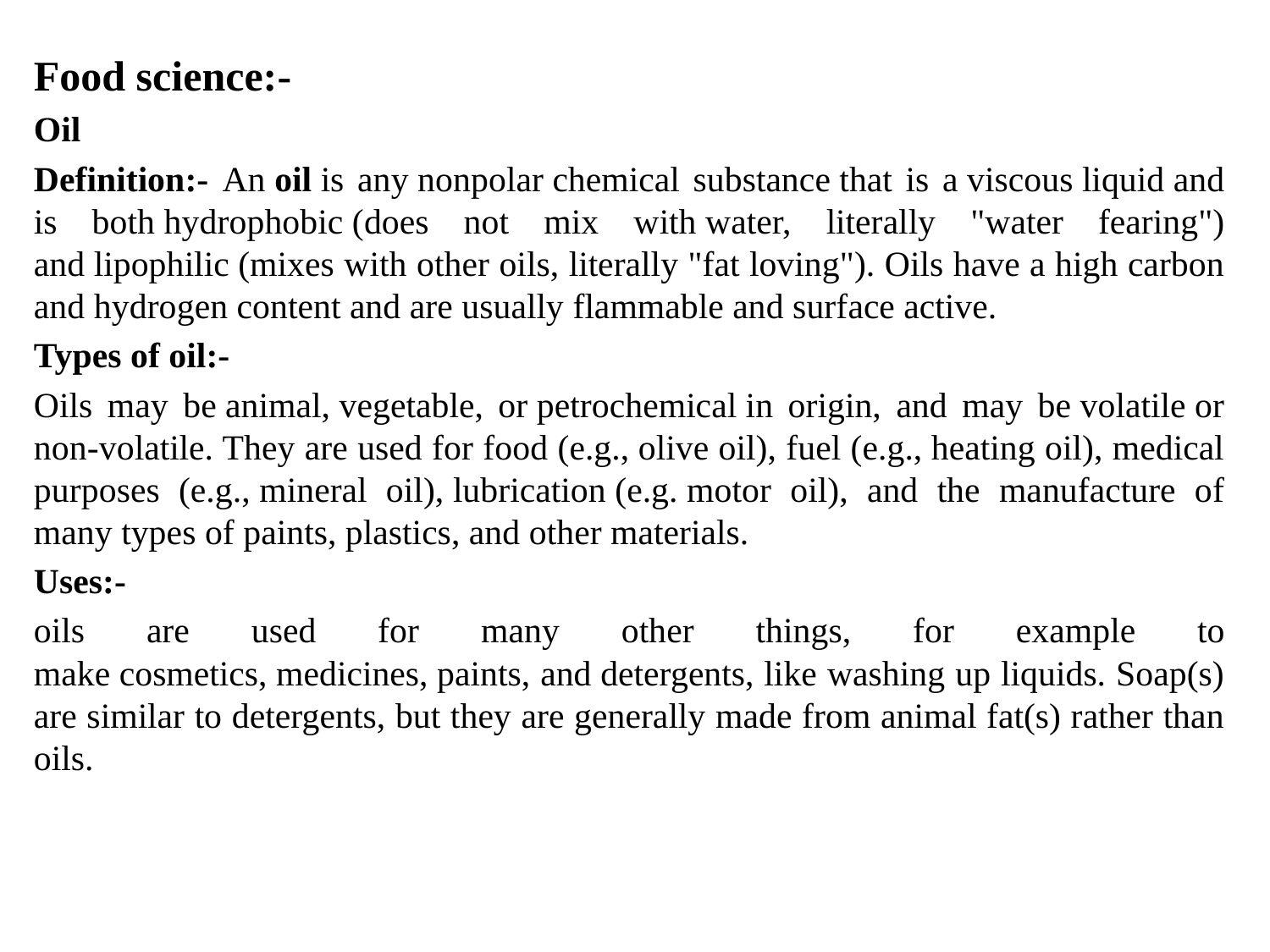

#
Food science:-
Oil
Definition:- An oil is any nonpolar chemical substance that is a viscous liquid and is both hydrophobic (does not mix with water, literally "water fearing") and lipophilic (mixes with other oils, literally "fat loving"). Oils have a high carbon and hydrogen content and are usually flammable and surface active.
Types of oil:-
Oils may be animal, vegetable, or petrochemical in origin, and may be volatile or non-volatile. They are used for food (e.g., olive oil), fuel (e.g., heating oil), medical purposes (e.g., mineral oil), lubrication (e.g. motor oil), and the manufacture of many types of paints, plastics, and other materials.
Uses:-
oils are used for many other things, for example to make cosmetics, medicines, paints, and detergents, like washing up liquids. Soap(s) are similar to detergents, but they are generally made from animal fat(s) rather than oils.